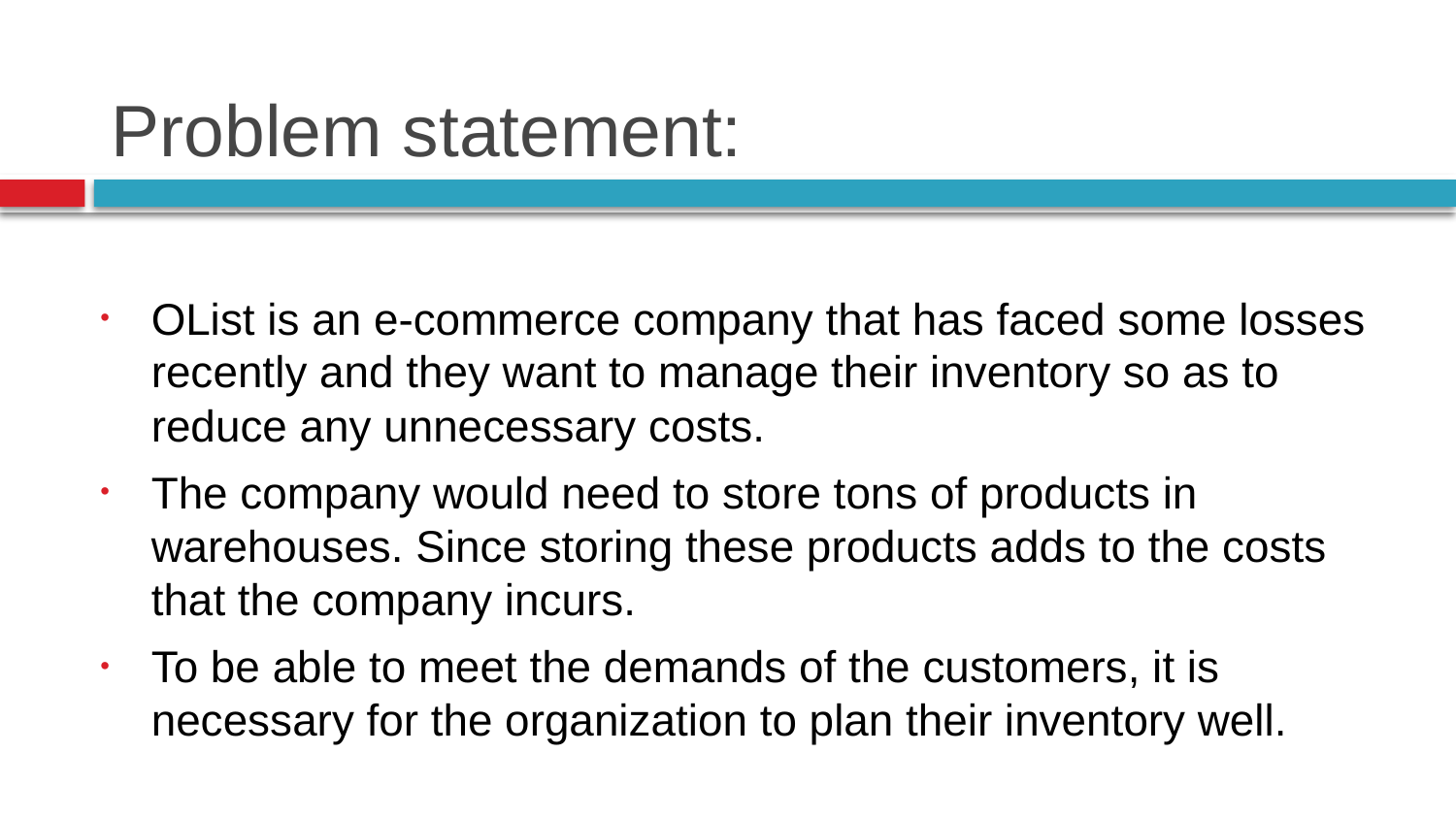

# Problem statement:
OList is an e-commerce company that has faced some losses recently and they want to manage their inventory so as to reduce any unnecessary costs.
The company would need to store tons of products in warehouses. Since storing these products adds to the costs that the company incurs.
To be able to meet the demands of the customers, it is necessary for the organization to plan their inventory well.